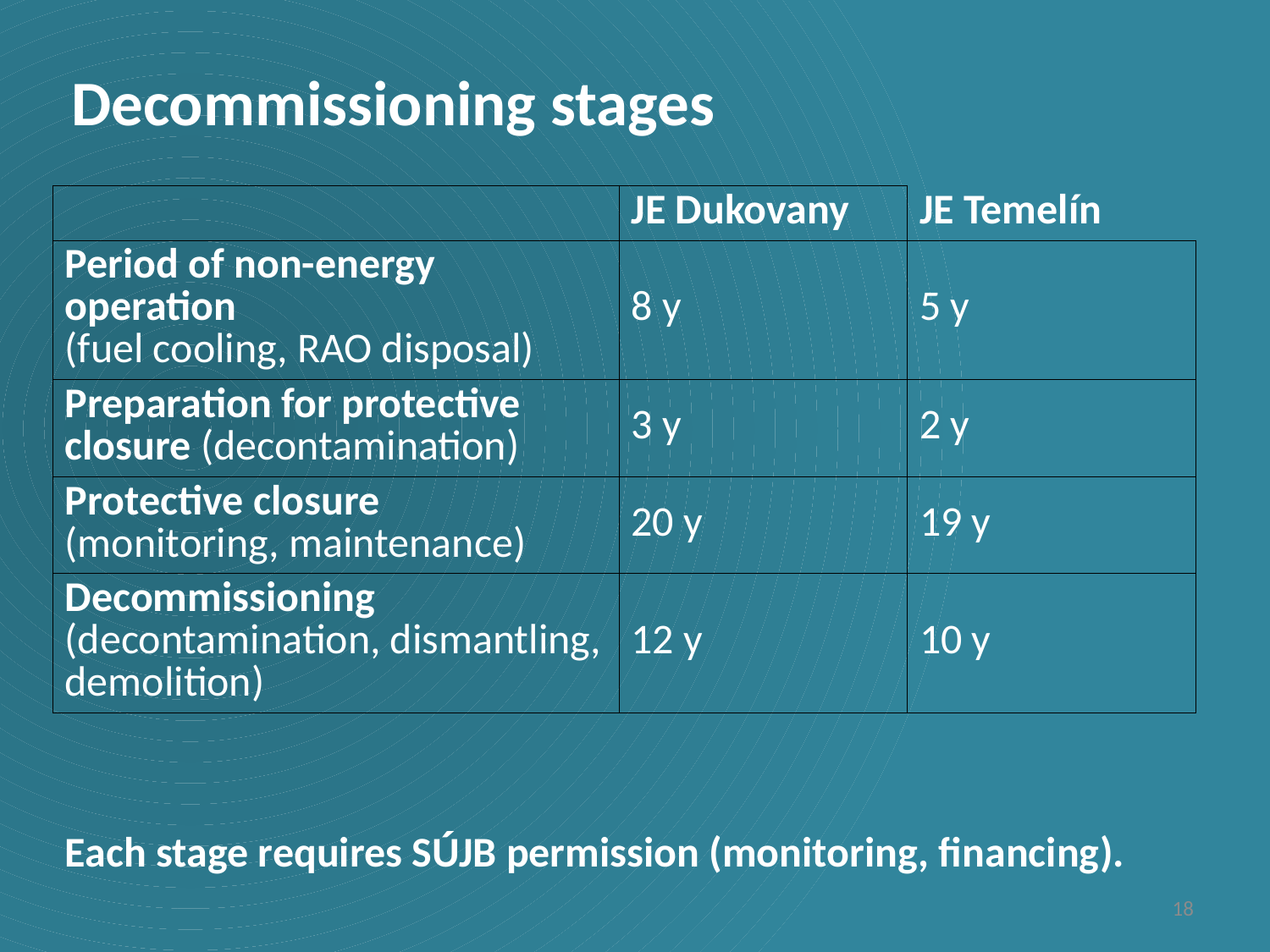

Decommissioning stages
|  | JE Dukovany | JE Temelín |
| --- | --- | --- |
| Period of non-energy operation (fuel cooling, RAO disposal) | 8 y | 5 y |
| Preparation for protective closure (decontamination) | 3 y | 2 y |
| Protective closure (monitoring, maintenance) | 20 y | 19 y |
| Decommissioning (decontamination, dismantling, demolition) | 12 y | 10 y |
Each stage requires SÚJB permission (monitoring, financing).
18